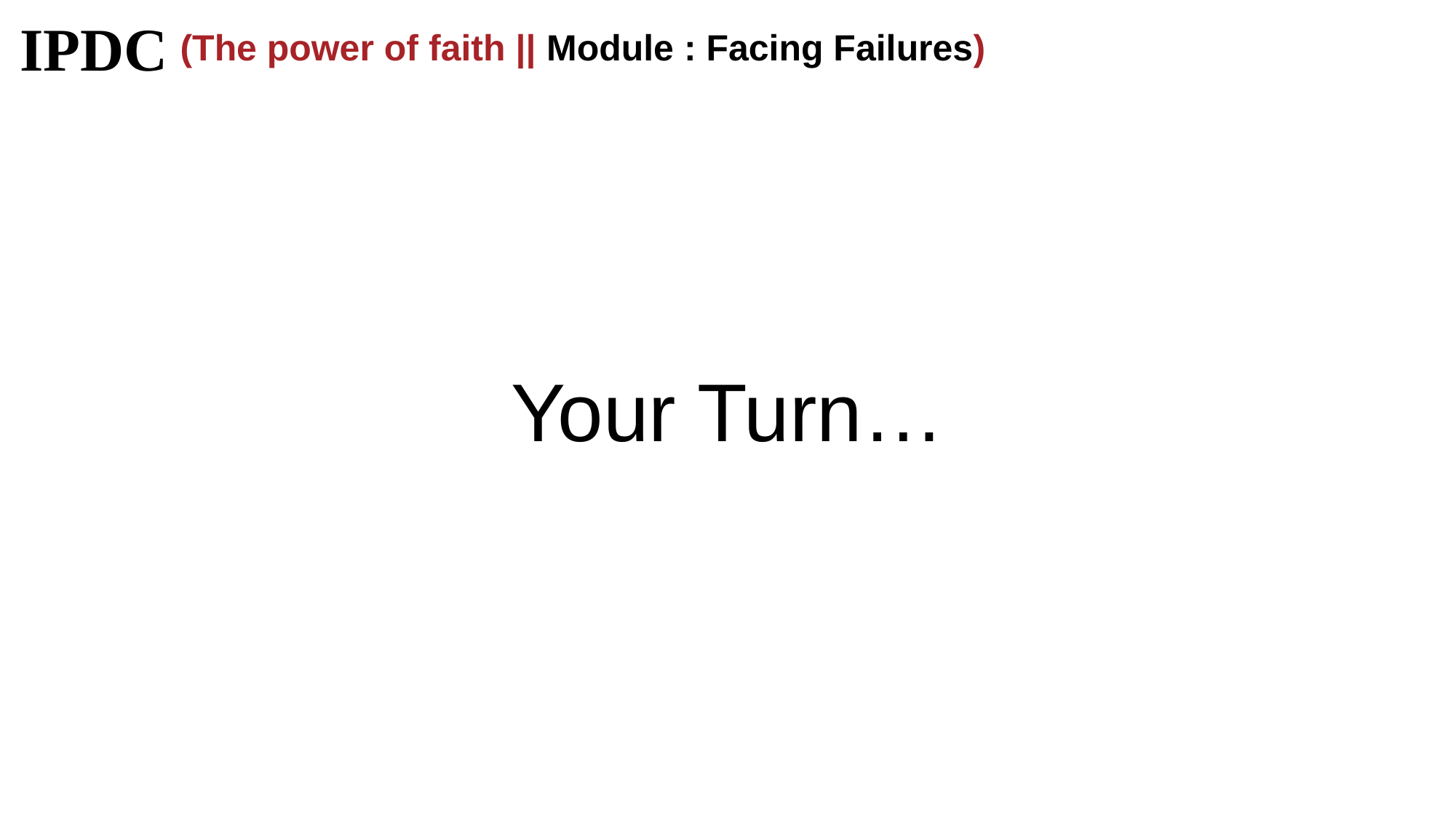

IPDC
(The power of faith || Module : Facing Failures)
Your Turn…